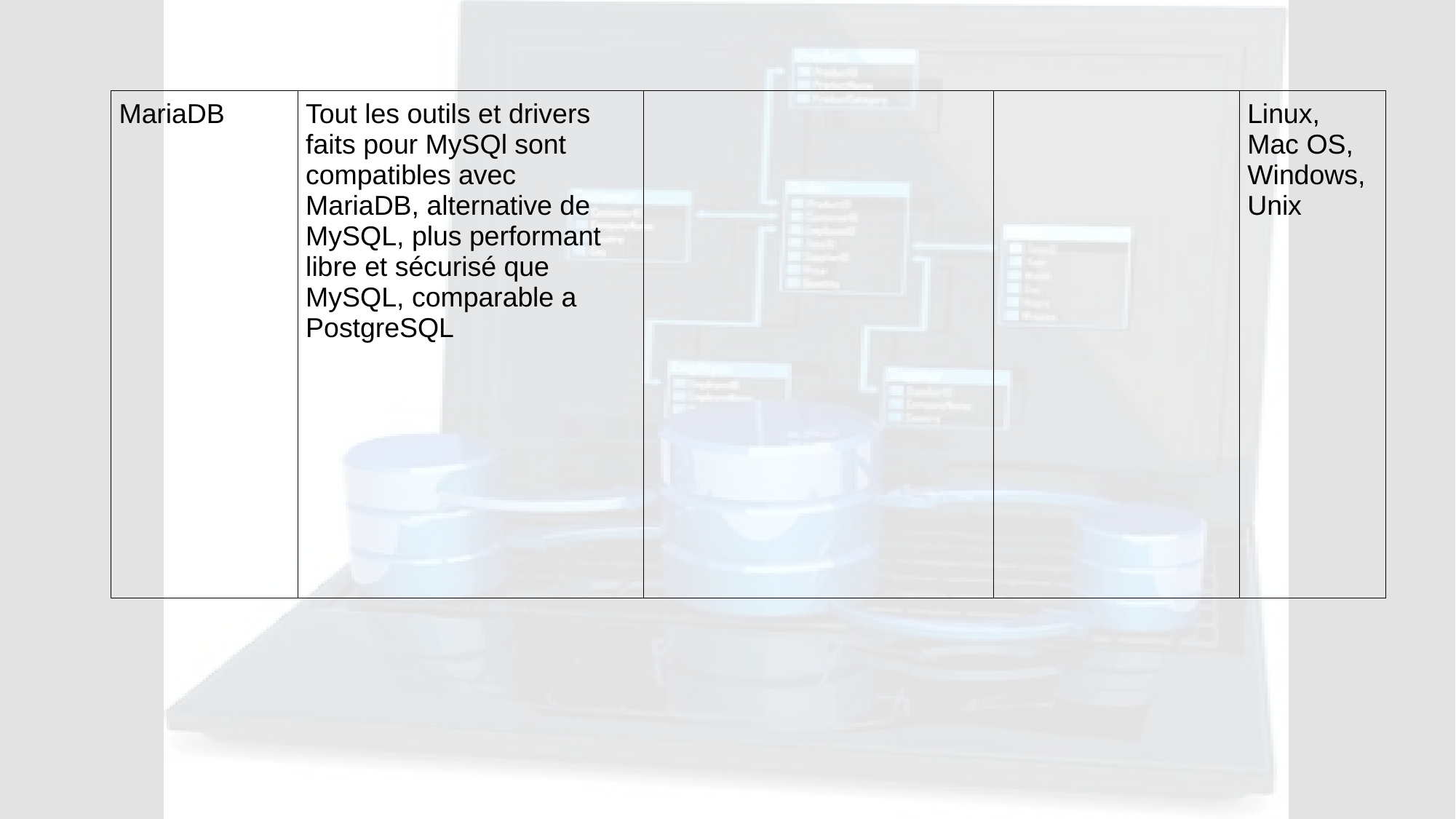

| MariaDB | Tout les outils et drivers faits pour MySQl sont compatibles avec MariaDB, alternative de MySQL, plus performant libre et sécurisé que MySQL, comparable a PostgreSQL |  |  | Linux, Mac OS, Windows, Unix |
| --- | --- | --- | --- | --- |